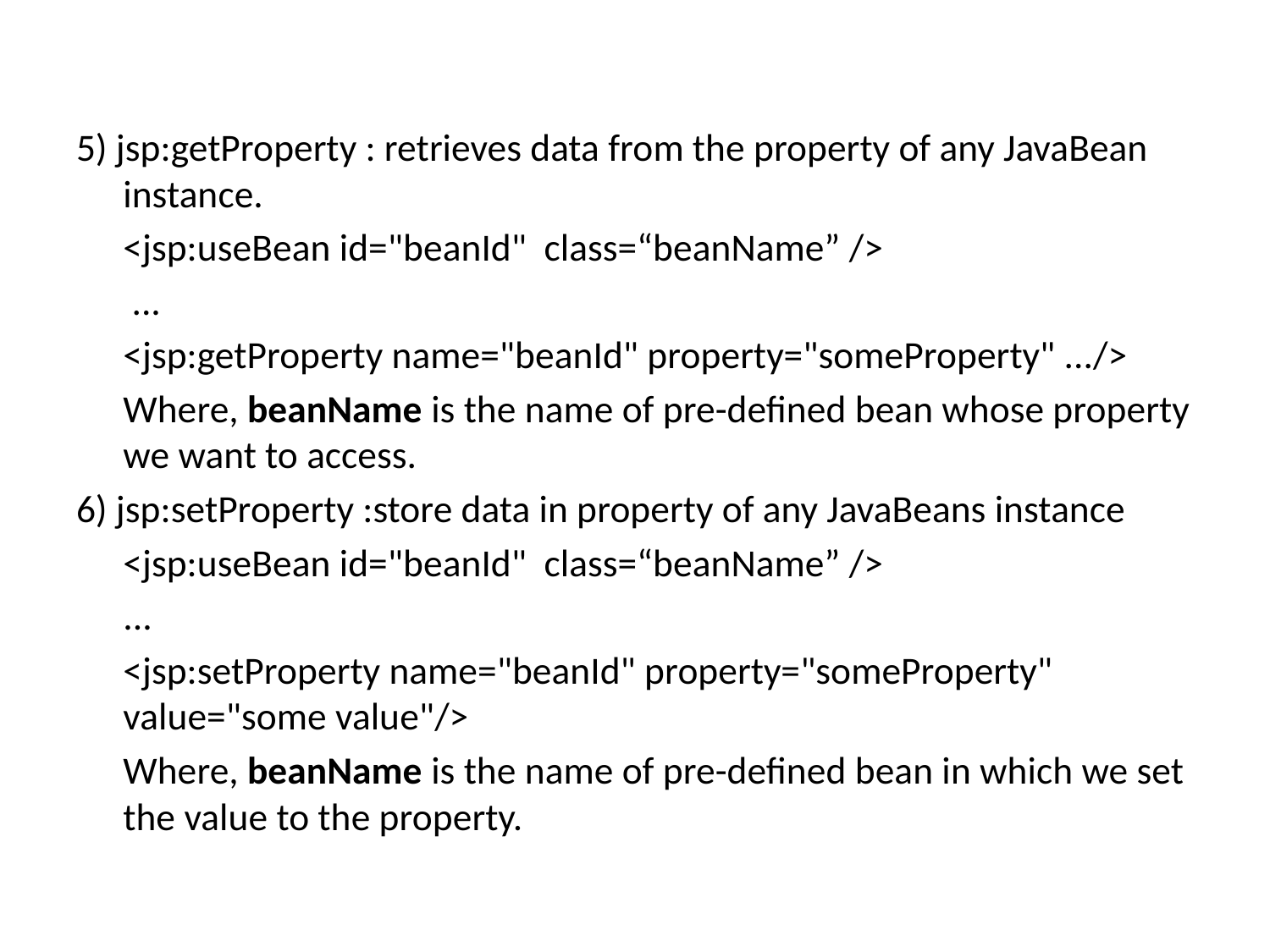

5) jsp:getProperty : retrieves data from the property of any JavaBean instance.
	<jsp:useBean id="beanId"  class=“beanName” />
	 ...
	<jsp:getProperty name="beanId" property="someProperty" .../>
	Where, beanName is the name of pre-defined bean whose property we want to access.
6) jsp:setProperty :store data in property of any JavaBeans instance
	<jsp:useBean id="beanId"  class=“beanName” />
	...
	<jsp:setProperty name="beanId" property="someProperty" value="some value"/>
	Where, beanName is the name of pre-defined bean in which we set the value to the property.